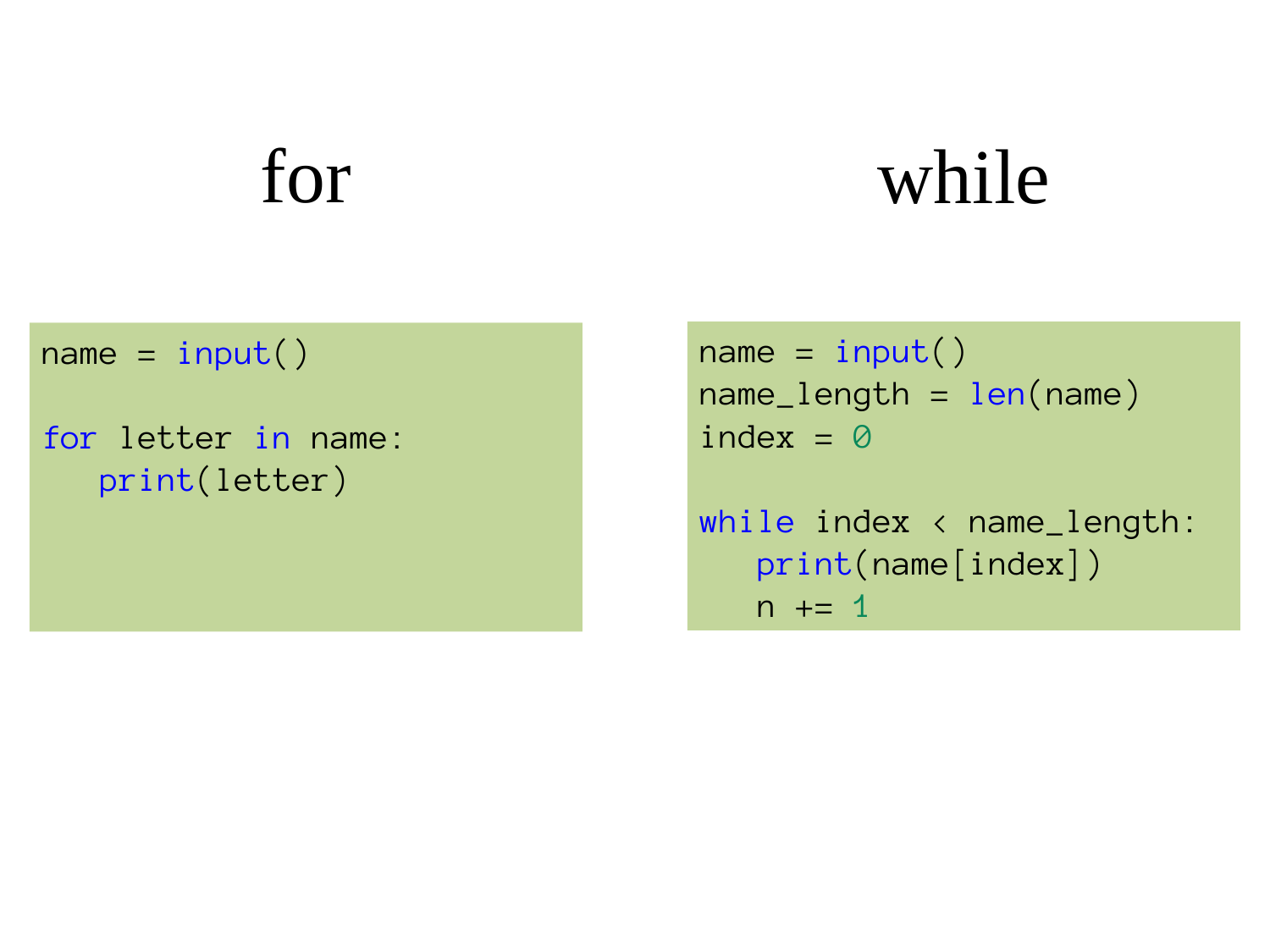

# for
while
name = input()
name_length = len(name)
index = 0
while index < name_length:
   print(name[index])
   n += 1
name = input()
for letter in name:
   print(letter)